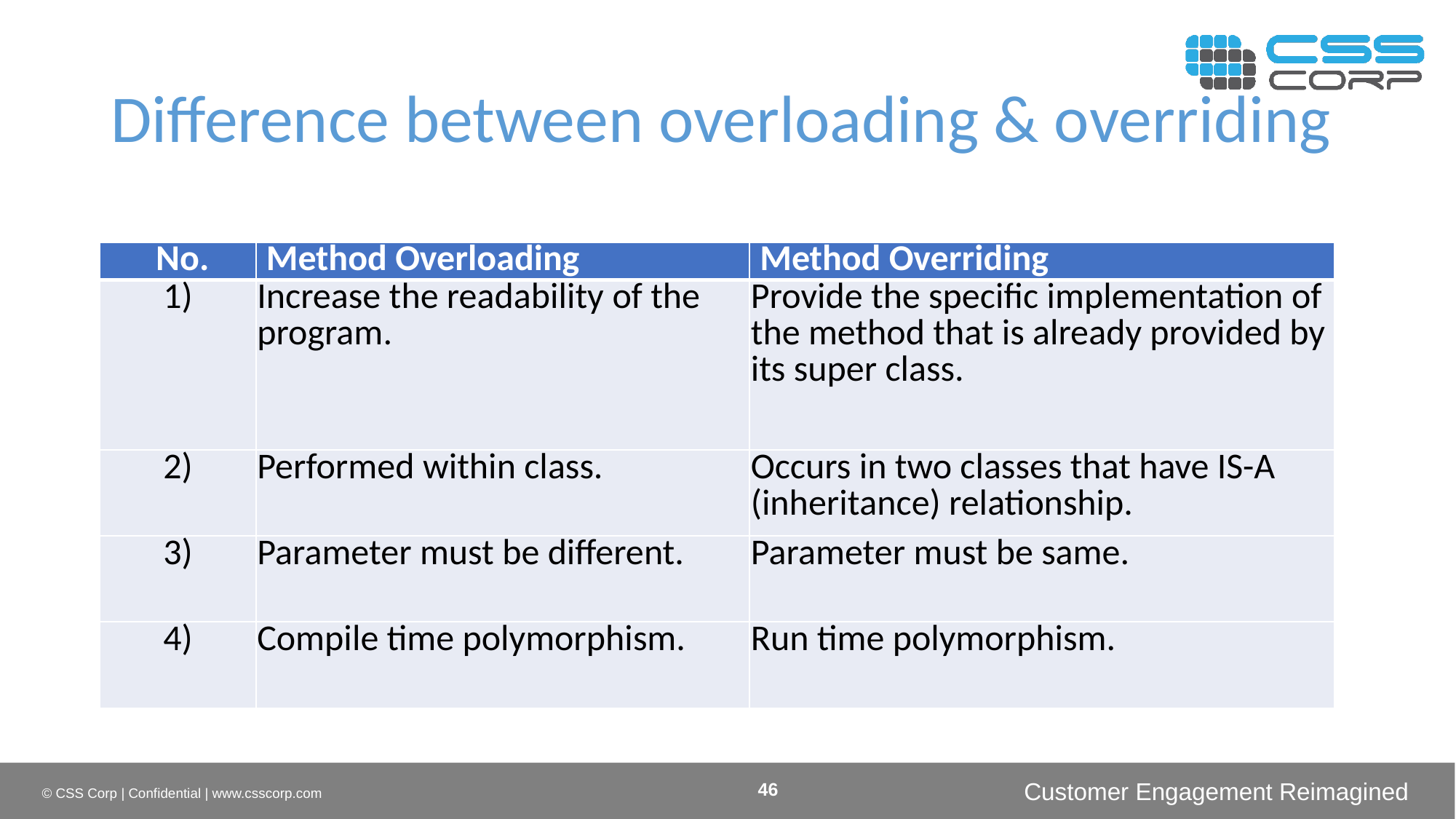

# Difference between overloading & overriding
| No. | Method Overloading | Method Overriding |
| --- | --- | --- |
| 1) | Increase the readability of the program. | Provide the specific implementation of the method that is already provided by its super class. |
| 2) | Performed within class. | Occurs in two classes that have IS-A (inheritance) relationship. |
| 3) | Parameter must be different. | Parameter must be same. |
| 4) | Compile time polymorphism. | Run time polymorphism. |